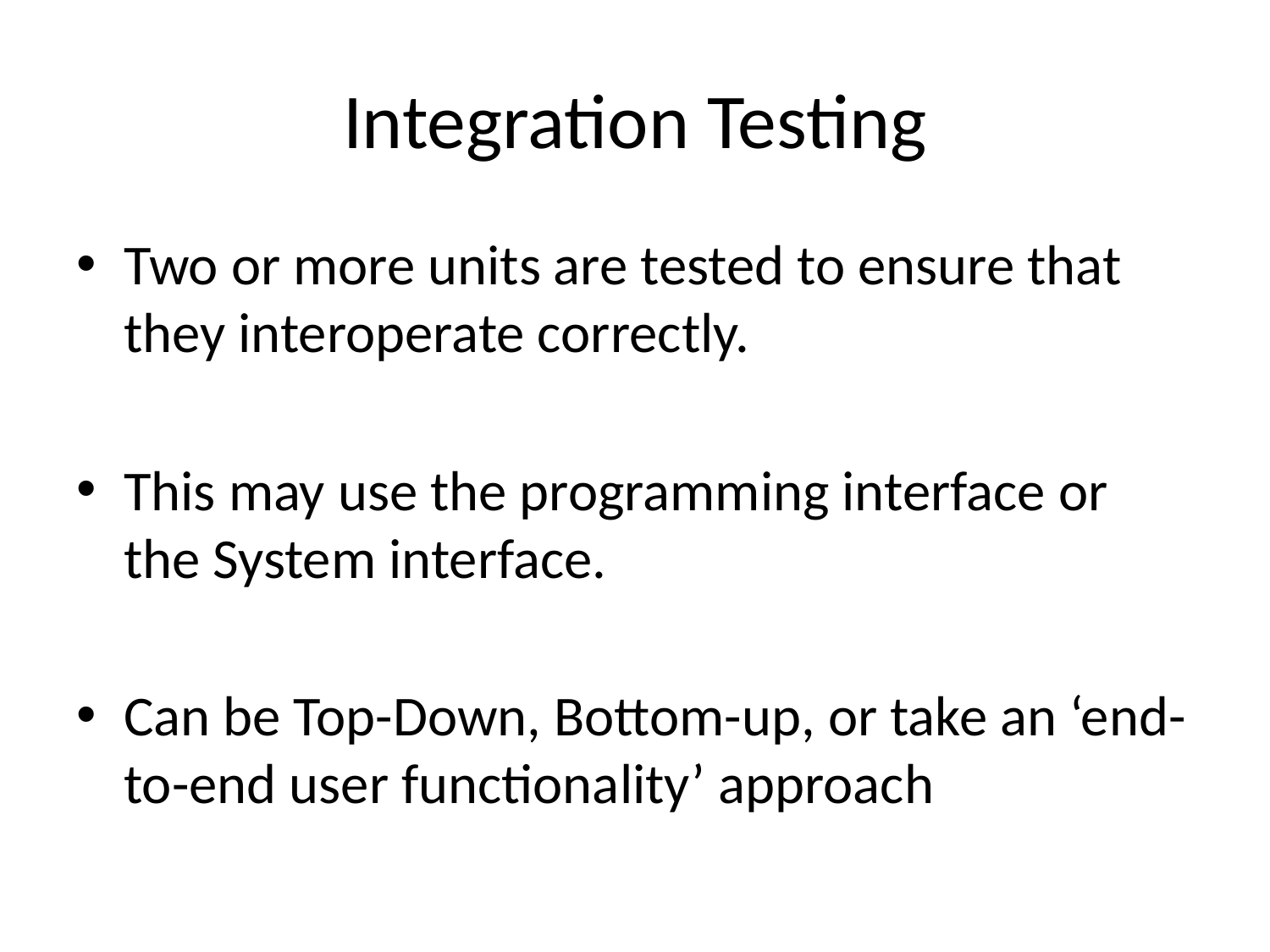

# Integration Testing
Two or more units are tested to ensure that they interoperate correctly.

This may use the programming interface or the System interface.

Can be Top-Down, Bottom-up, or take an ‘end-to-end user functionality’ approach